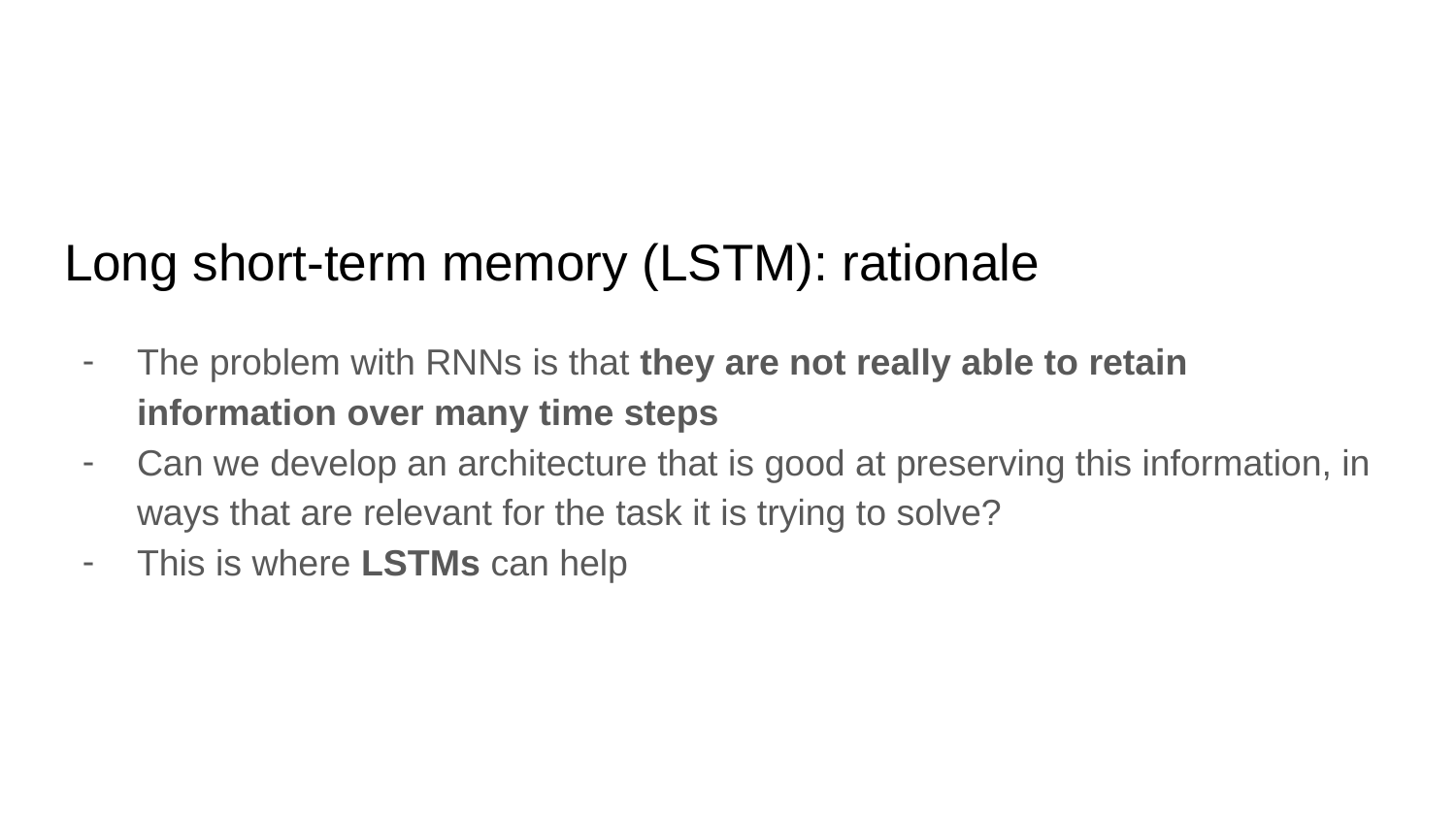

# Long short-term memory (LSTM): rationale
The problem with RNNs is that they are not really able to retain information over many time steps
Can we develop an architecture that is good at preserving this information, in ways that are relevant for the task it is trying to solve?
This is where LSTMs can help